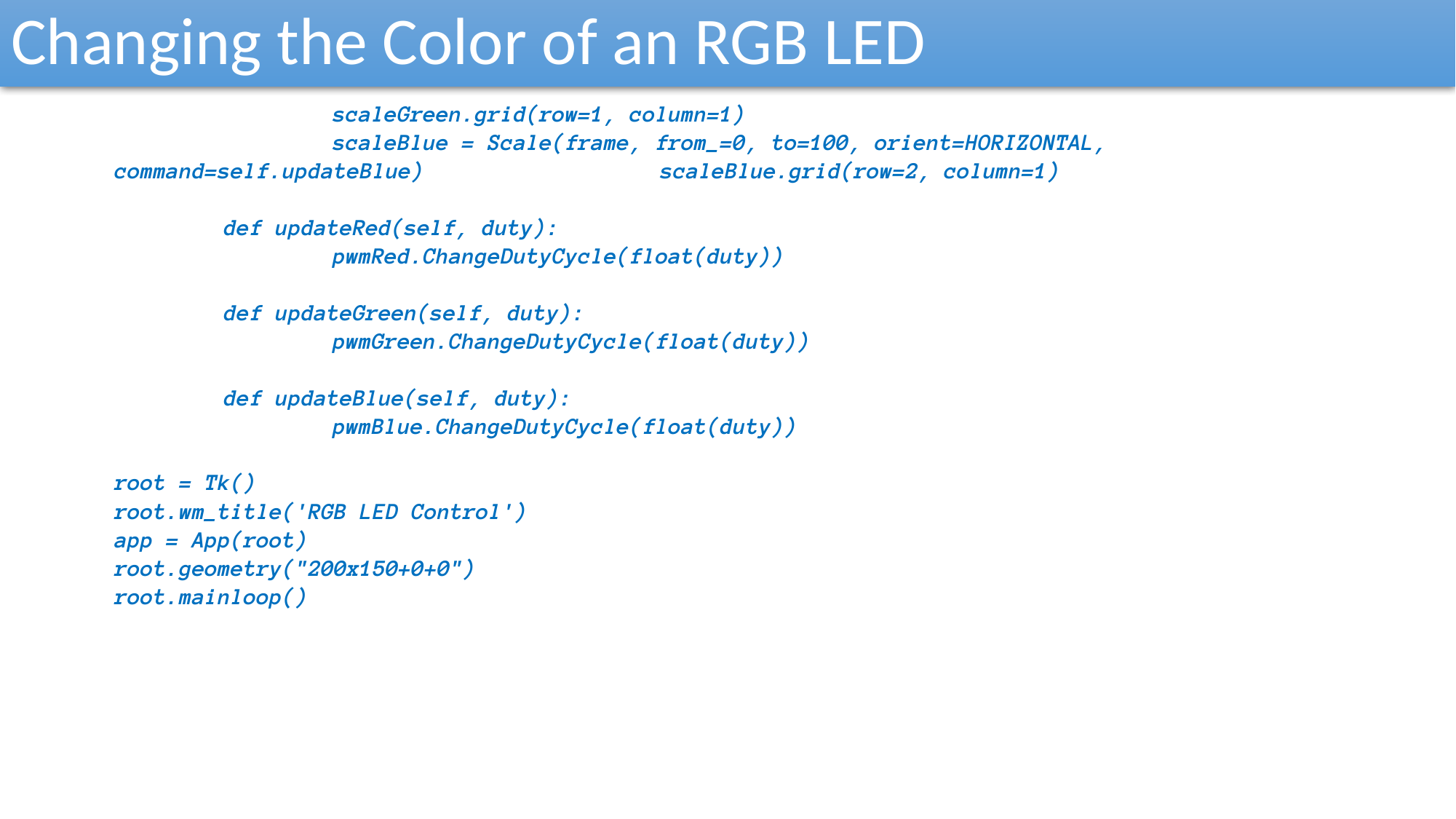

Changing the Color of an RGB LED
		scaleGreen.grid(row=1, column=1)
		scaleBlue = Scale(frame, from_=0, to=100, orient=HORIZONTAL, command=self.updateBlue)        		scaleBlue.grid(row=2, column=1)

	def updateRed(self, duty):
		pwmRed.ChangeDutyCycle(float(duty))

	def updateGreen(self, duty):
		pwmGreen.ChangeDutyCycle(float(duty))

	def updateBlue(self, duty):
		pwmBlue.ChangeDutyCycle(float(duty))

root = Tk()
root.wm_title('RGB LED Control')
app = App(root)
root.geometry("200x150+0+0")
root.mainloop()